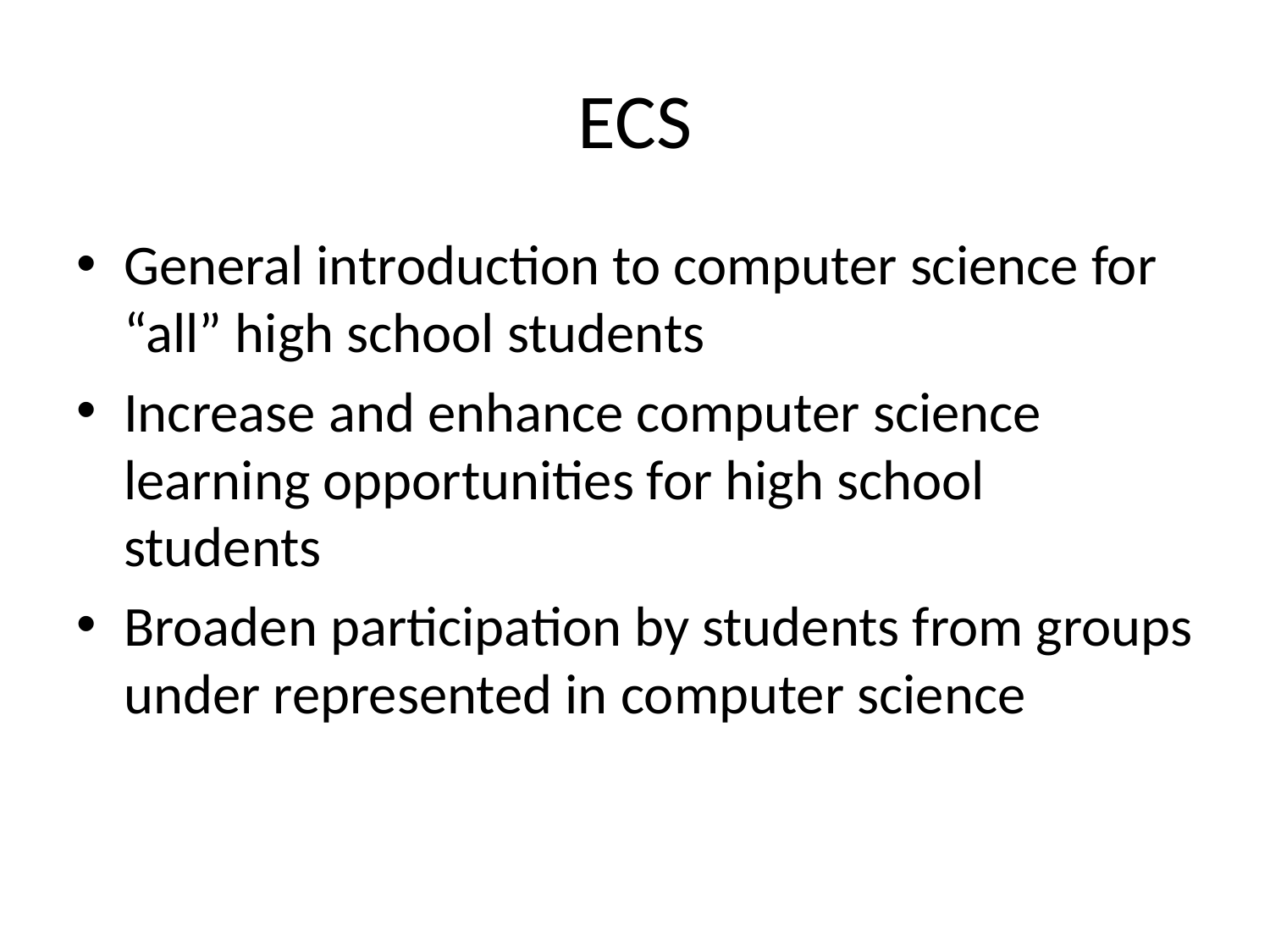

# ECS
General introduction to computer science for “all” high school students
Increase and enhance computer science learning opportunities for high school students
Broaden participation by students from groups under represented in computer science